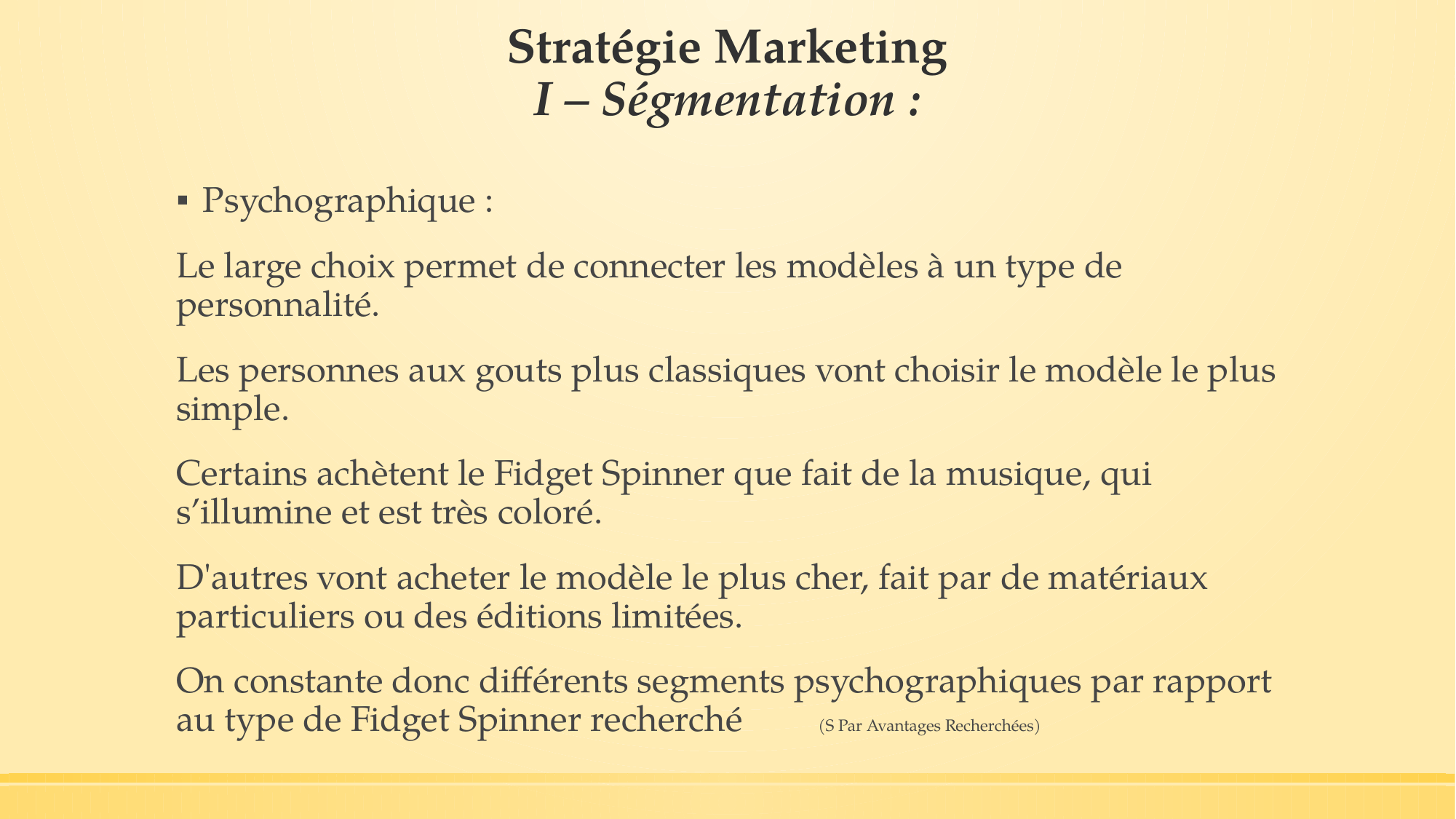

# Stratégie Marketing I – Ségmentation :
Psychographique :
Le large choix permet de connecter les modèles à un type de personnalité.
Les personnes aux gouts plus classiques vont choisir le modèle le plus simple.
Certains achètent le Fidget Spinner que fait de la musique, qui s’illumine et est très coloré.
D'autres vont acheter le modèle le plus cher, fait par de matériaux particuliers ou des éditions limitées.
On constante donc différents segments psychographiques par rapport au type de Fidget Spinner recherché 		(S Par Avantages Recherchées)